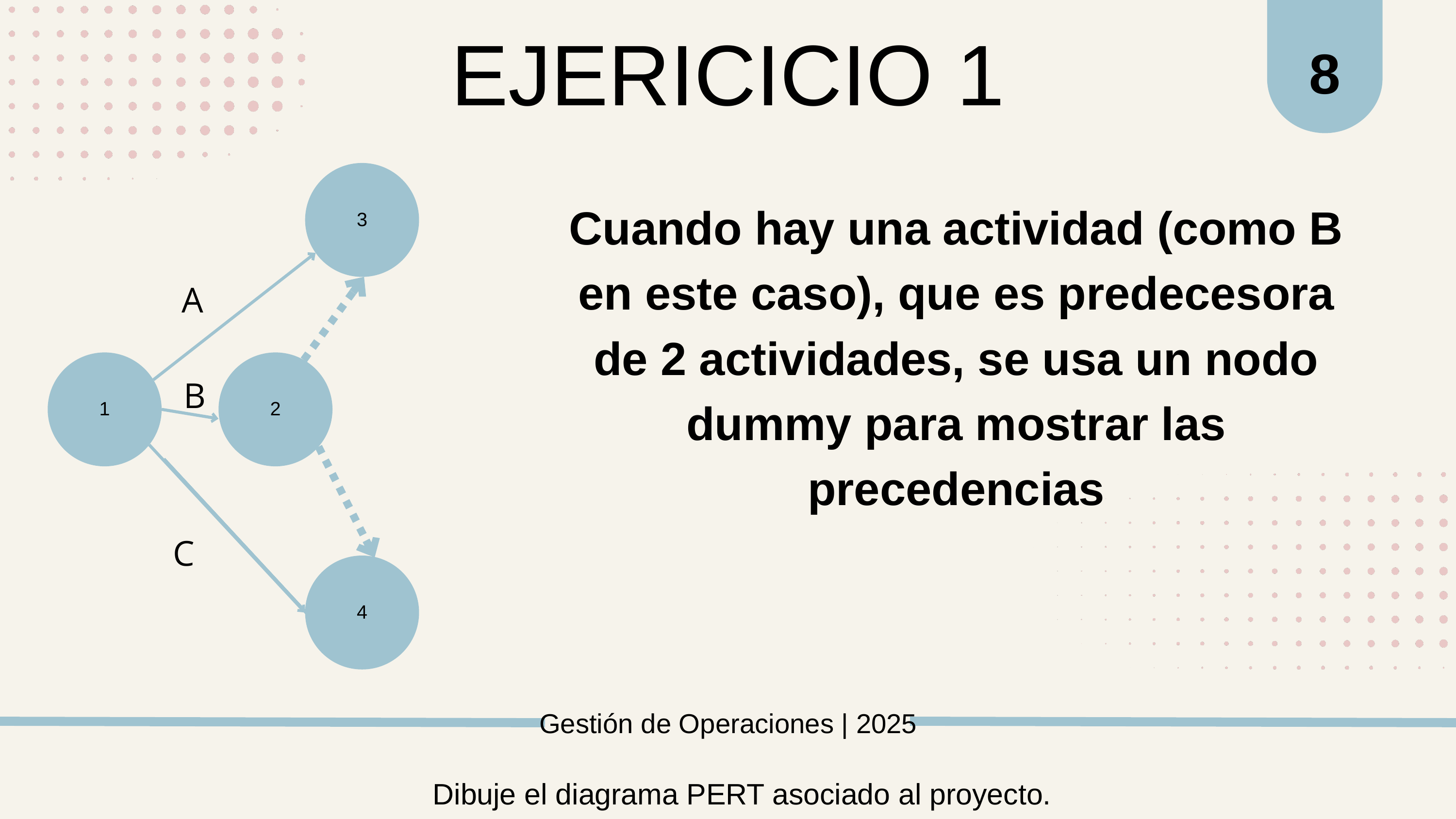

8

EJERICICIO 1

3
Cuando hay una actividad (como B en este caso), que es predecesora de 2 actividades, se usa un nodo dummy para mostrar las precedencias

A

1

2
B

C

4
Gestión de Operaciones | 2025

Dibuje el diagrama PERT asociado al proyecto.